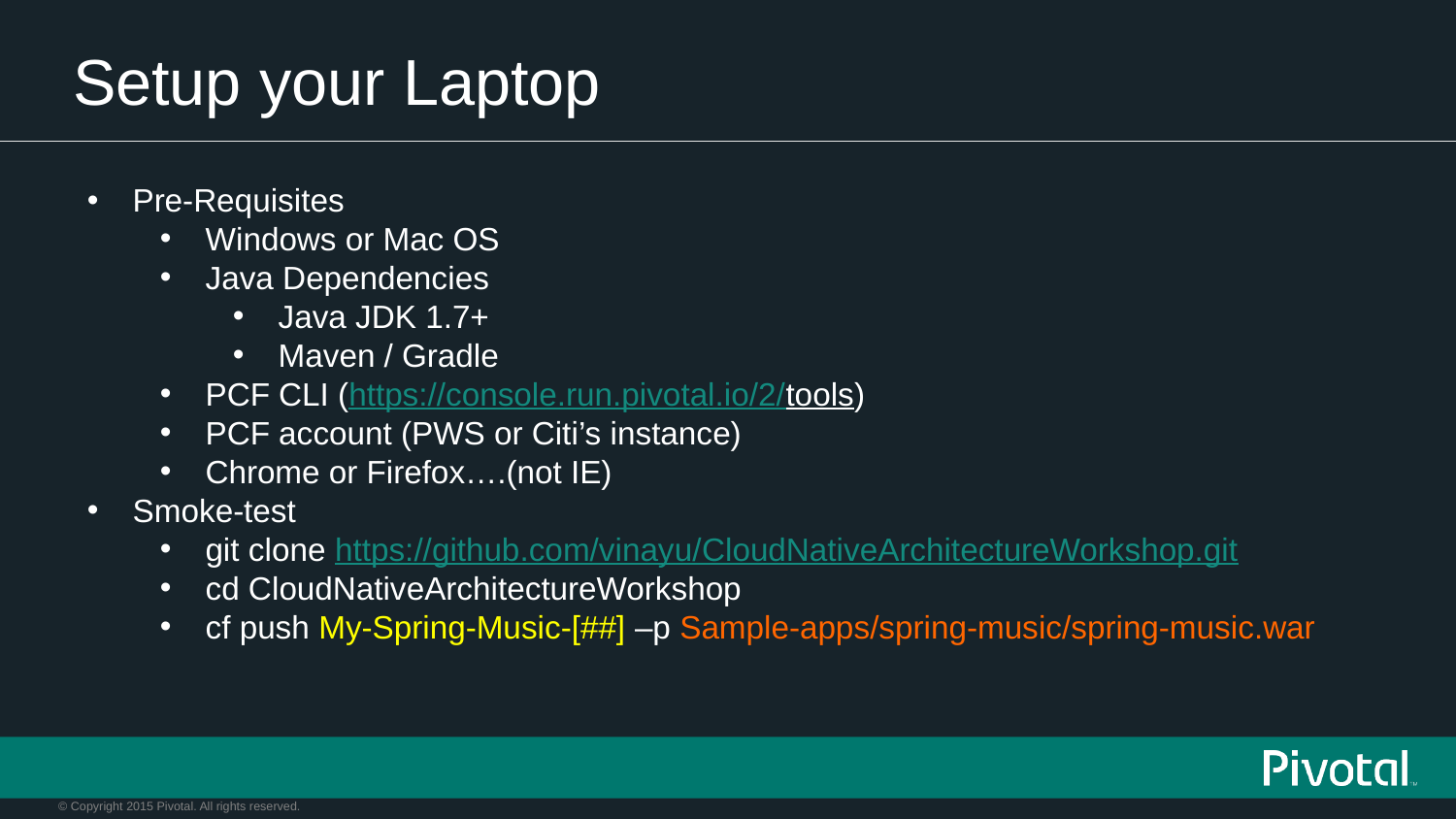

# Setup your Laptop
Pre-Requisites
Windows or Mac OS
Java Dependencies
Java JDK 1.7+
Maven / Gradle
PCF CLI (https://console.run.pivotal.io/2/tools)
PCF account (PWS or Citi’s instance)
Chrome or Firefox….(not IE)
Smoke-test
git clone https://github.com/vinayu/CloudNativeArchitectureWorkshop.git
cd CloudNativeArchitectureWorkshop
cf push My-Spring-Music-[##] –p Sample-apps/spring-music/spring-music.war